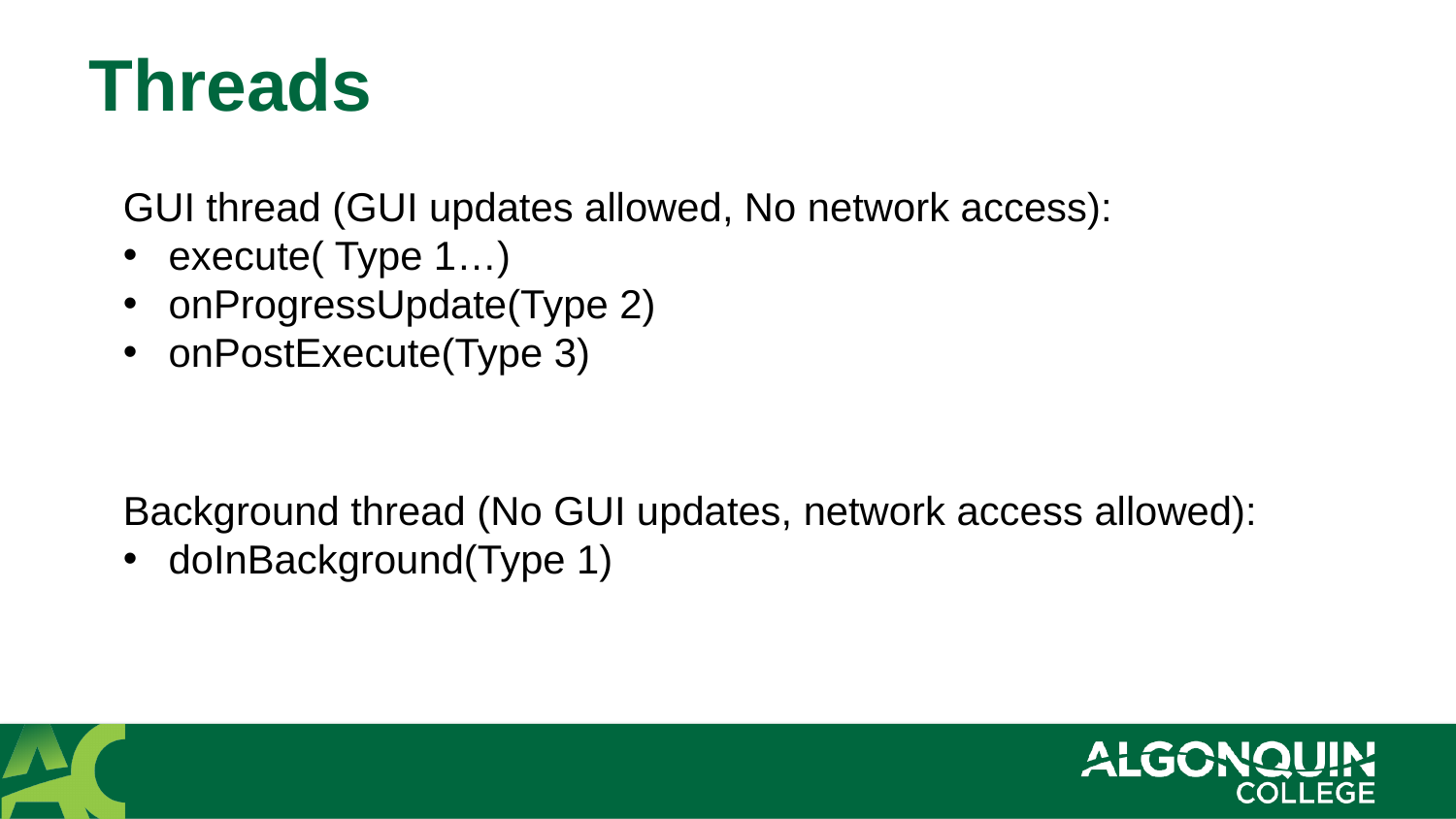

# Threads
GUI thread (GUI updates allowed, No network access):
execute( Type 1…)
onProgressUpdate(Type 2)
onPostExecute(Type 3)
Background thread (No GUI updates, network access allowed):
doInBackground(Type 1)